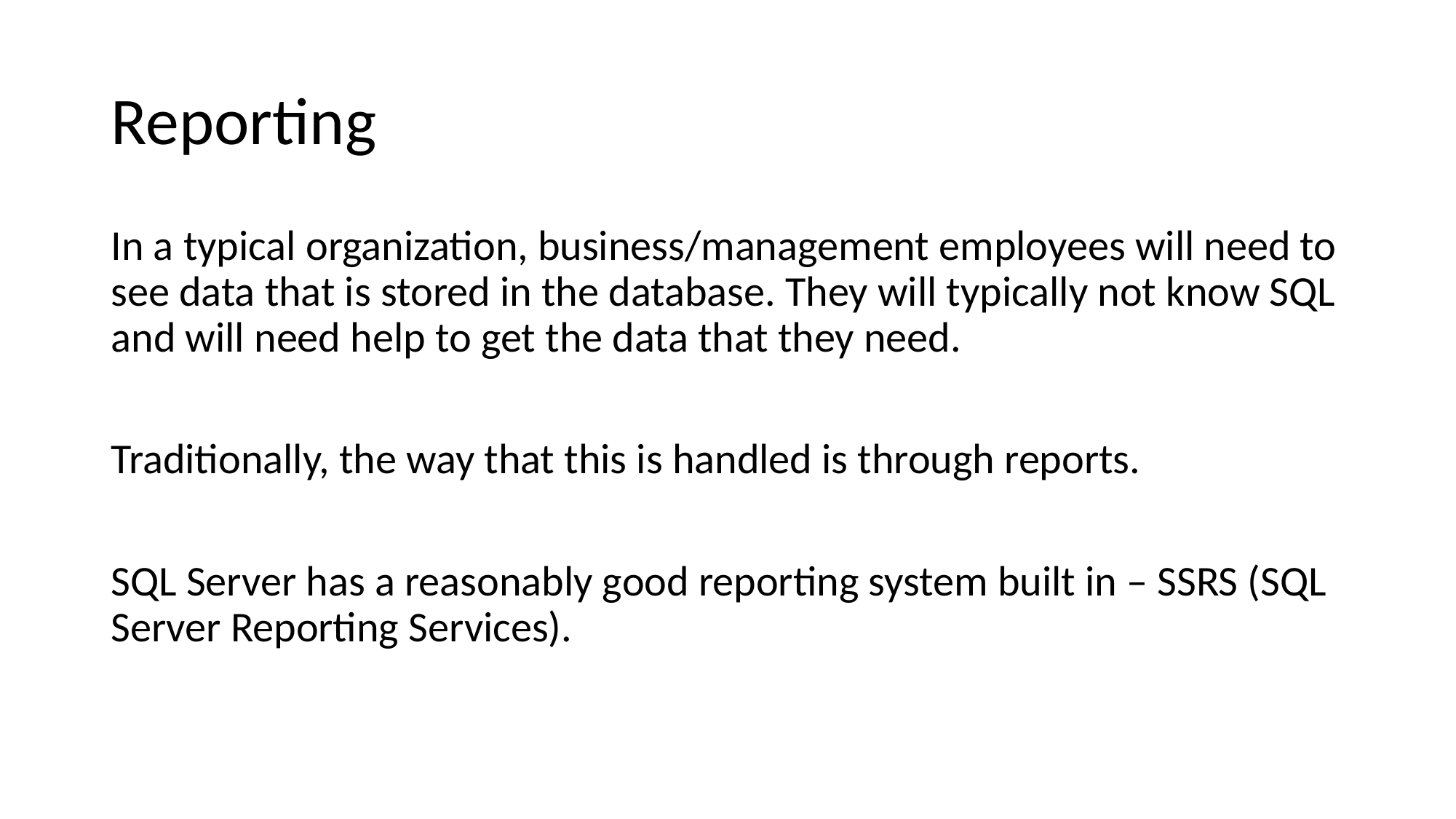

# Reporting
In a typical organization, business/management employees will need to see data that is stored in the database. They will typically not know SQL and will need help to get the data that they need.

Traditionally, the way that this is handled is through reports.

SQL Server has a reasonably good reporting system built in – SSRS (SQL Server Reporting Services).